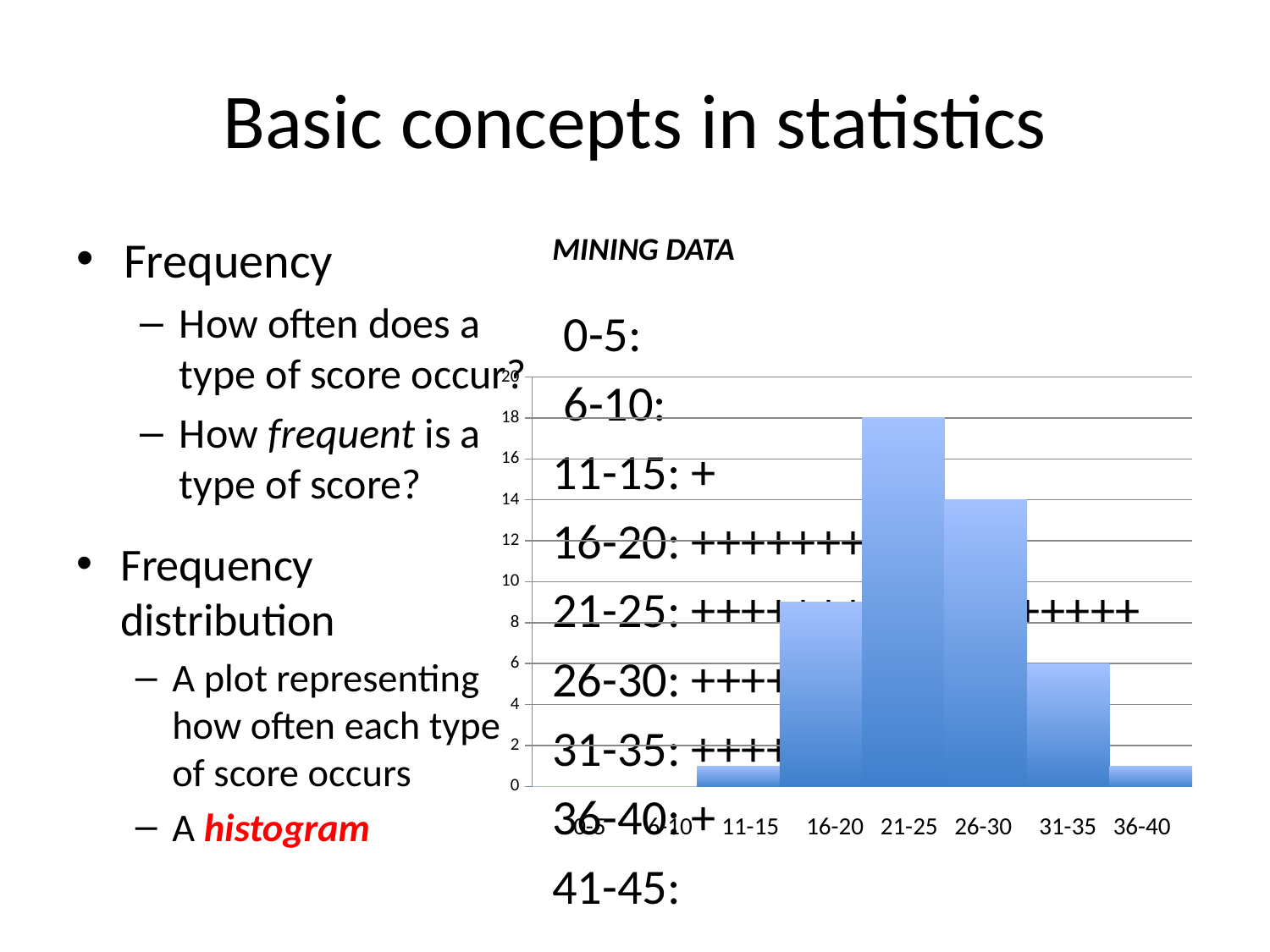

# Basic concepts in statistics
Frequency
How often does a type of score occur?
How frequent is a type of score?
MINING DATA
 0-5:
 6-10:
11-15: +
16-20: +++++++++
21-25: ++++++++++++++++++
26-30: ++++++++++++++
31-35: ++++++
36-40: +
41-45:

### Chart

| Category |  |
|---|---|
31-35
36-40
0-5
6-10
11-15
16-20
21-25
26-30
Frequency distribution
A plot representing how often each type of score occurs
A histogram